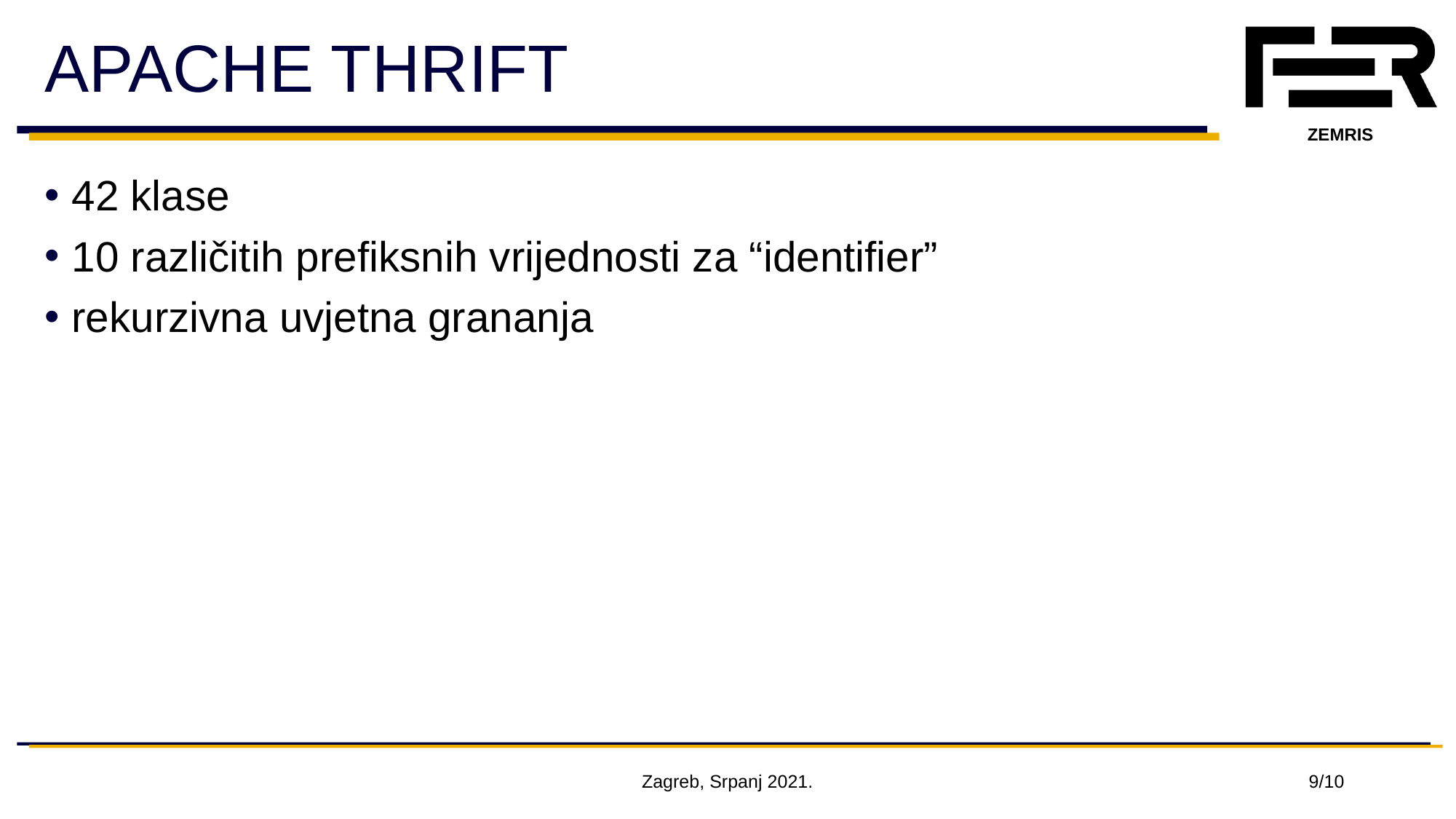

# APACHE THRIFT
42 klase
10 različitih prefiksnih vrijednosti za “identifier”
rekurzivna uvjetna grananja
Zagreb, Srpanj 2021.
9/10